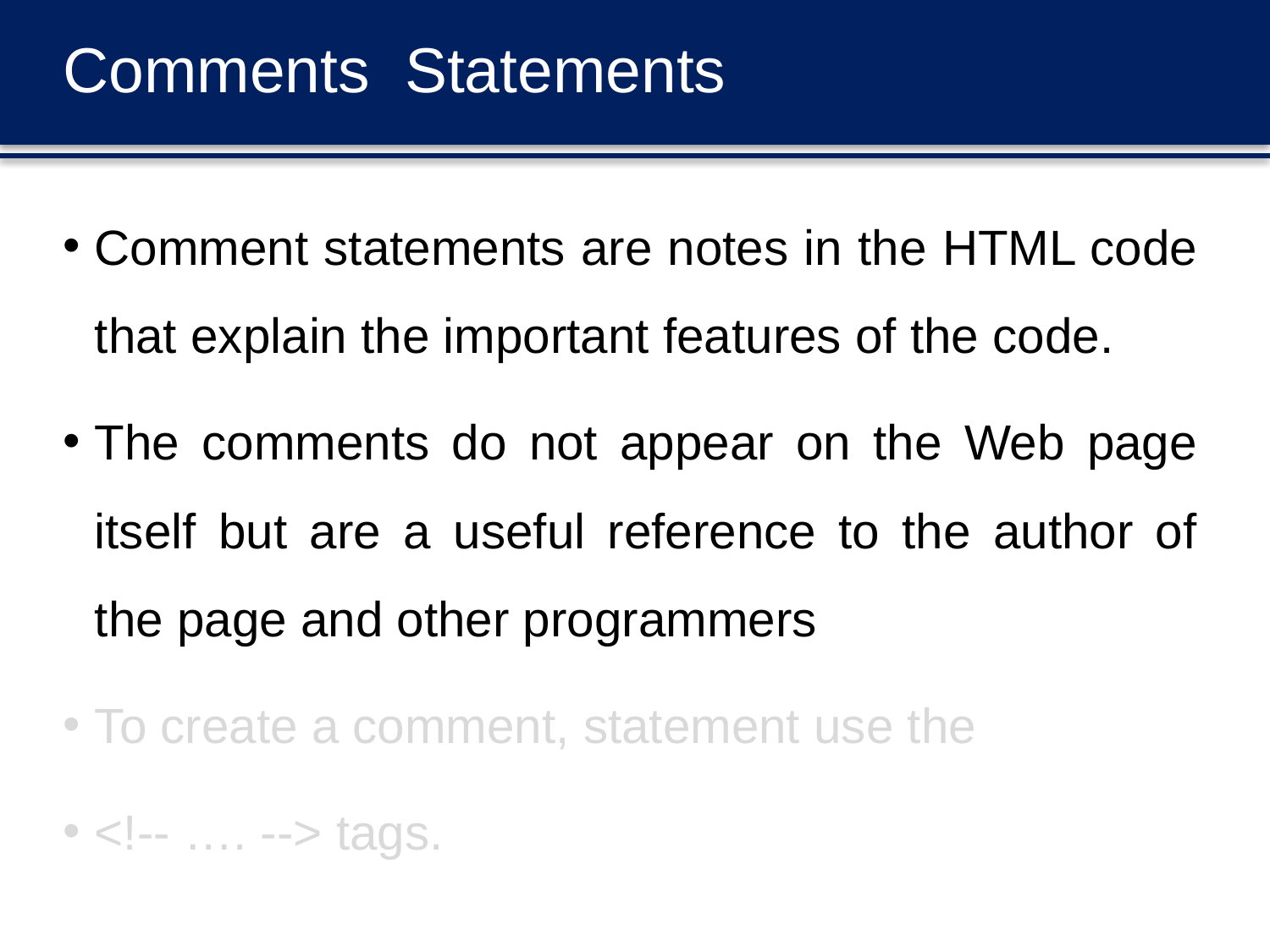

# Comments  Statements
Comment statements are notes in the HTML code that explain the important features of the code.
The comments do not appear on the Web page itself but are a useful reference to the author of the page and other programmers
To create a comment, statement use the
<!-- …. --> tags.